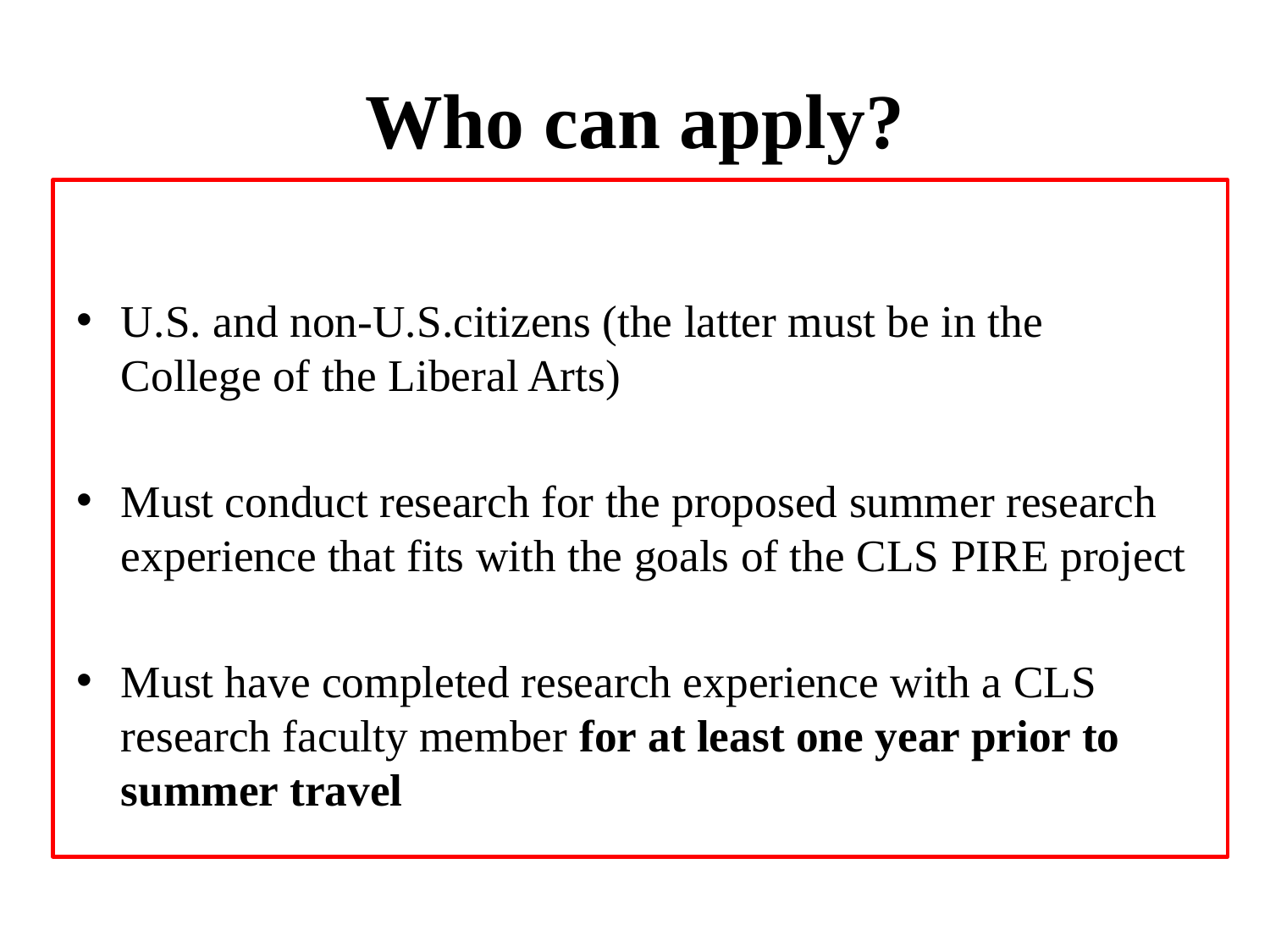

# Who can apply?

U.S. and non-U.S.citizens (the latter must be in the College of the Liberal Arts)

Must conduct research for the proposed summer research experience that fits with the goals of the CLS PIRE project

Must have completed research experience with a CLS research faculty member for at least one year prior to summer travel